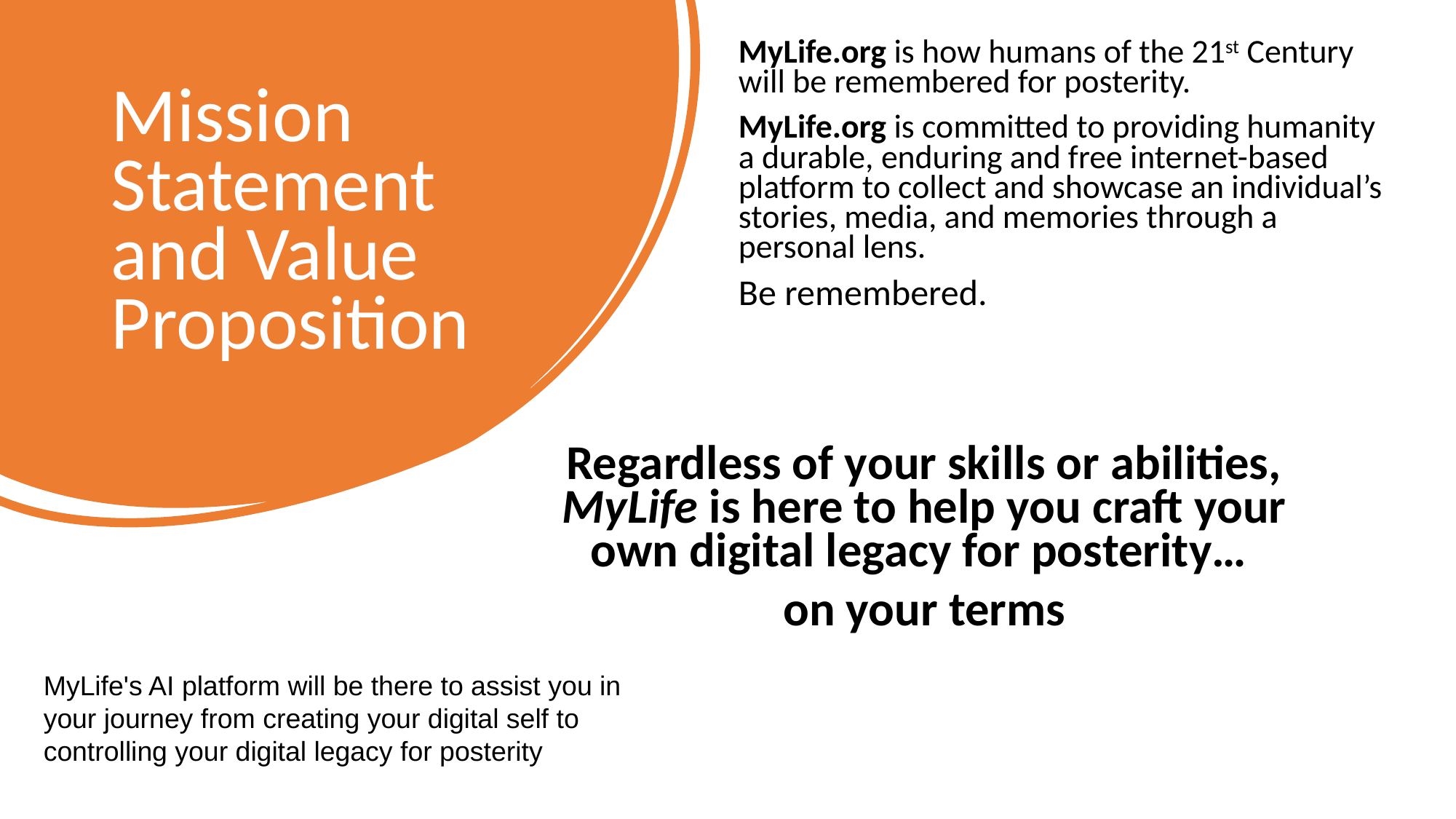

MyLife.org is how humans of the 21st Century will be remembered for posterity.
MyLife.org is committed to providing humanity a durable, enduring and free internet-based platform to collect and showcase an individual’s stories, media, and memories through a personal lens.
Be remembered.
# Mission Statement and Value Proposition
Regardless of your skills or abilities, MyLife is here to help you craft your own digital legacy for posterity…
on your terms
MyLife's AI platform will be there to assist you in your journey from creating your digital self to controlling your digital legacy for posterity